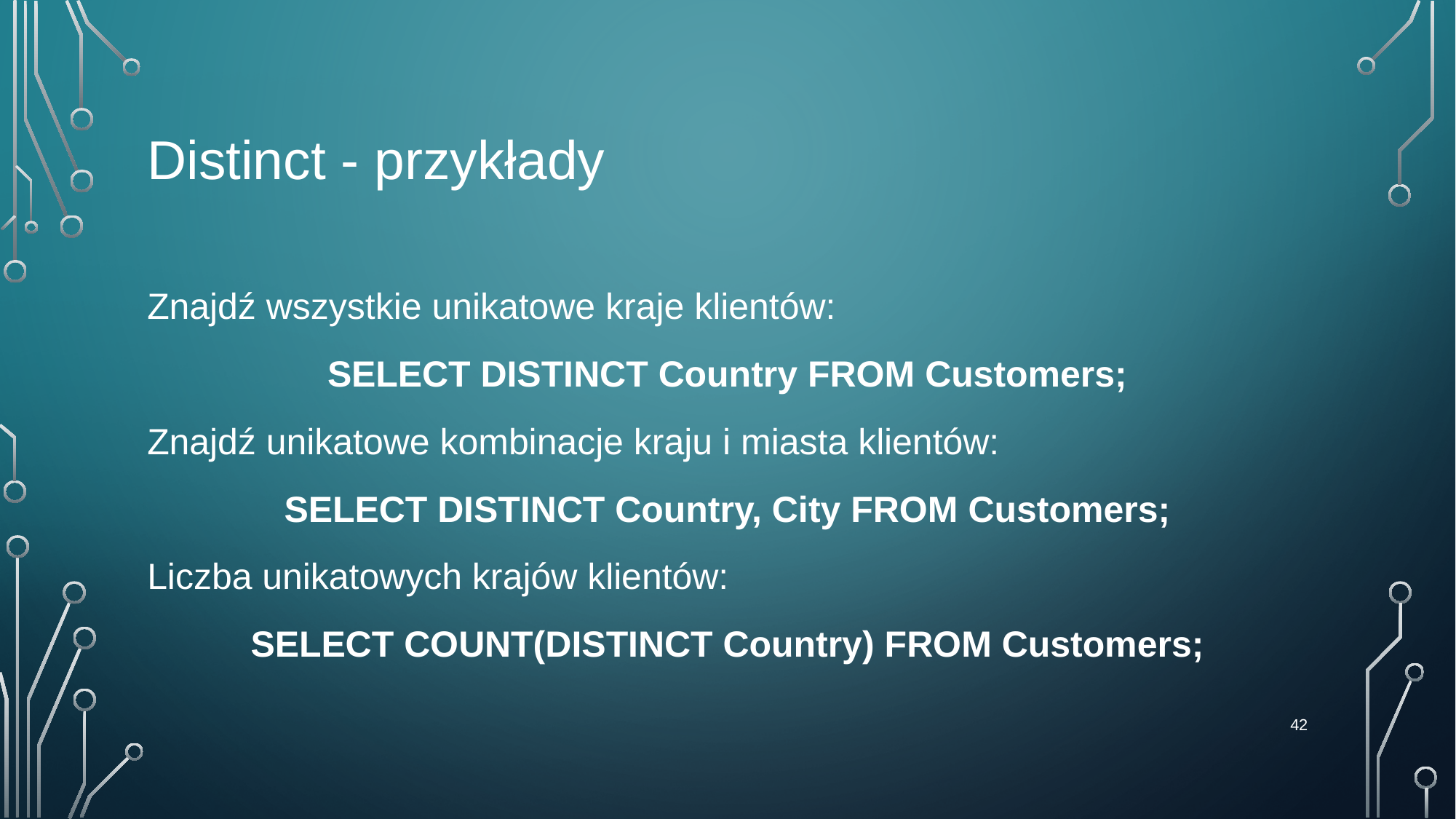

# Distinct - przykłady
Znajdź wszystkie unikatowe kraje klientów:
SELECT DISTINCT Country FROM Customers;
Znajdź unikatowe kombinacje kraju i miasta klientów:
SELECT DISTINCT Country, City FROM Customers;
Liczba unikatowych krajów klientów:
SELECT COUNT(DISTINCT Country) FROM Customers;
42